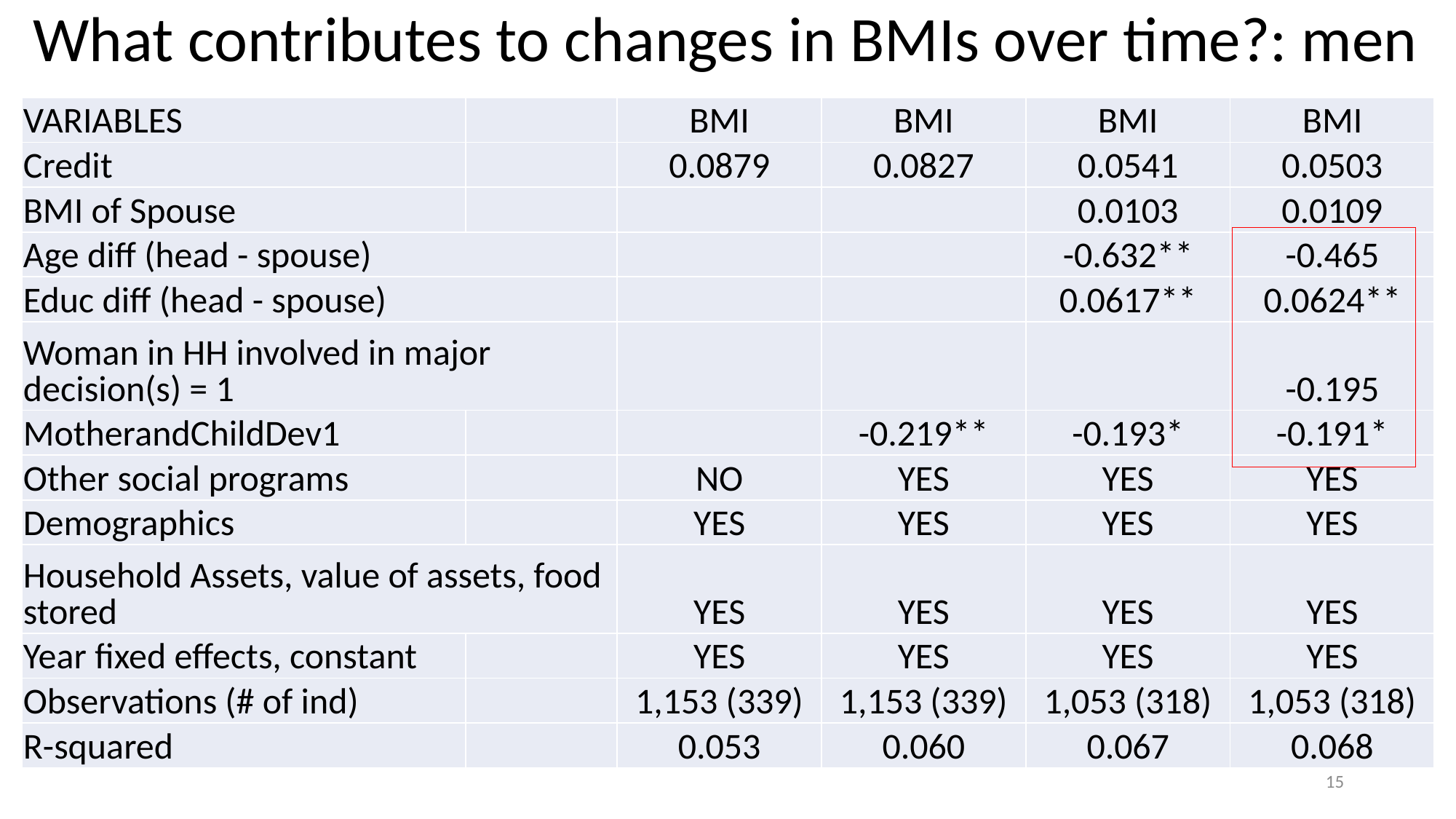

# What contributes to changes in BMIs over time?: men
| VARIABLES |  | BMI | BMI | BMI | BMI |
| --- | --- | --- | --- | --- | --- |
| Credit |  | 0.0879 | 0.0827 | 0.0541 | 0.0503 |
| BMI of Spouse |  |  |  | 0.0103 | 0.0109 |
| Age diff (head - spouse) |  |  |  | -0.632\*\* | -0.465 |
| Educ diff (head - spouse) |  |  |  | 0.0617\*\* | 0.0624\*\* |
| Woman in HH involved in major decision(s) = 1 |  |  |  |  | -0.195 |
| MotherandChildDev1 |  |  | -0.219\*\* | -0.193\* | -0.191\* |
| Other social programs |  | NO | YES | YES | YES |
| Demographics |  | YES | YES | YES | YES |
| Household Assets, value of assets, food stored |  | YES | YES | YES | YES |
| Year fixed effects, constant |  | YES | YES | YES | YES |
| Observations (# of ind) |  | 1,153 (339) | 1,153 (339) | 1,053 (318) | 1,053 (318) |
| R-squared |  | 0.053 | 0.060 | 0.067 | 0.068 |

15